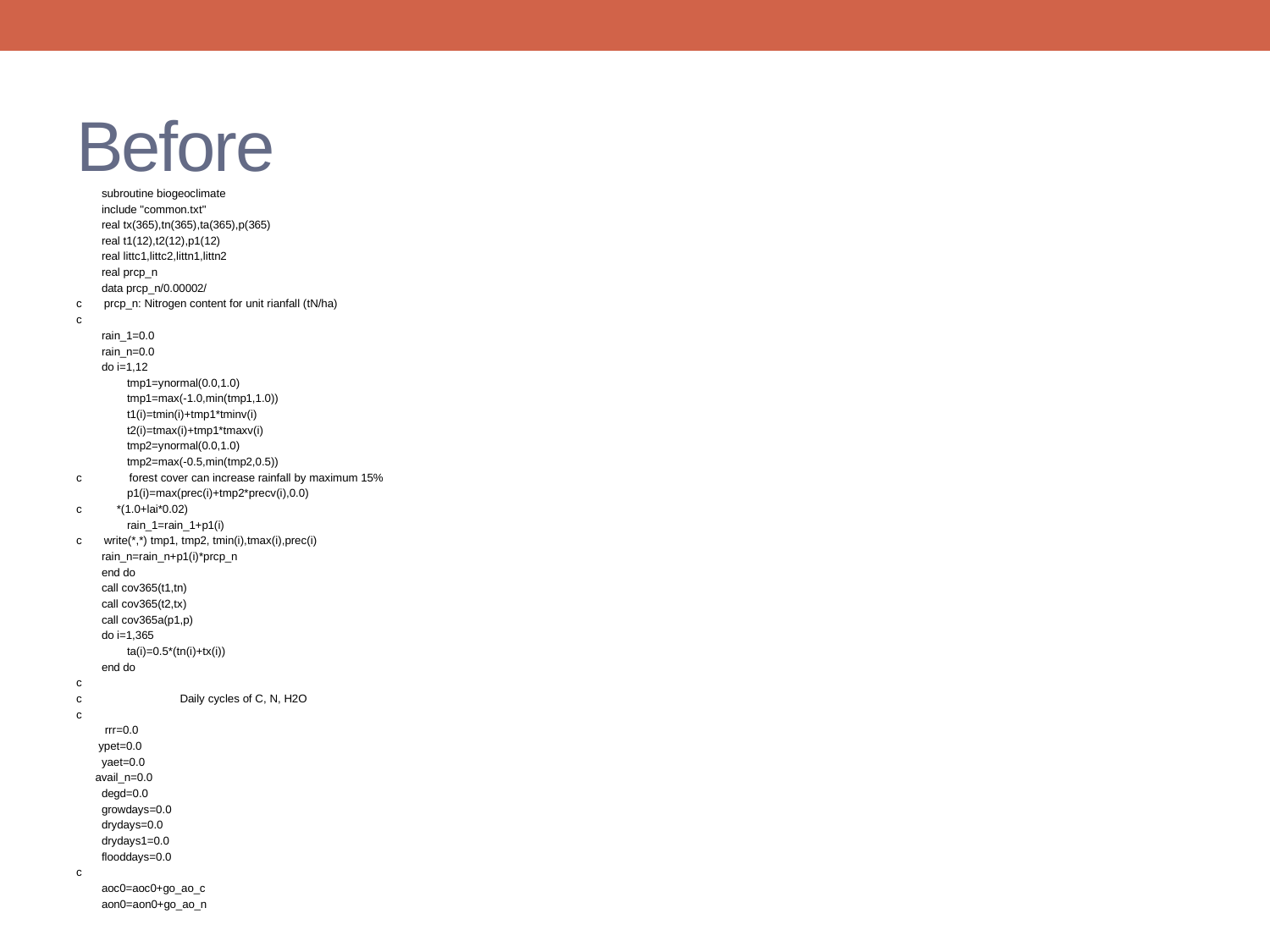

# Before
        subroutine biogeoclimate
        include "common.txt"
        real tx(365),tn(365),ta(365),p(365)
        real t1(12),t2(12),p1(12)
        real littc1,littc2,littn1,littn2
        real prcp_n
        data prcp_n/0.00002/
c       prcp_n: Nitrogen content for unit rianfall (tN/ha)
c
        rain_1=0.0
        rain_n=0.0
        do i=1,12
                tmp1=ynormal(0.0,1.0)
                tmp1=max(-1.0,min(tmp1,1.0))
                t1(i)=tmin(i)+tmp1*tminv(i)
                t2(i)=tmax(i)+tmp1*tmaxv(i)
                tmp2=ynormal(0.0,1.0)
                tmp2=max(-0.5,min(tmp2,0.5))
c               forest cover can increase rainfall by maximum 15%
                p1(i)=max(prec(i)+tmp2*precv(i),0.0)
c           *(1.0+lai*0.02)
                rain_1=rain_1+p1(i)
c       write(*,*) tmp1, tmp2, tmin(i),tmax(i),prec(i)
        rain_n=rain_n+p1(i)*prcp_n
        end do
        call cov365(t1,tn)
        call cov365(t2,tx)
        call cov365a(p1,p)
        do i=1,365
                ta(i)=0.5*(tn(i)+tx(i))
        end do
c
c                               Daily cycles of C, N, H2O
c
         rrr=0.0
       ypet=0.0
        yaet=0.0
      avail_n=0.0
        degd=0.0
        growdays=0.0
        drydays=0.0
        drydays1=0.0
        flooddays=0.0
c
        aoc0=aoc0+go_ao_c
        aon0=aon0+go_ao_n